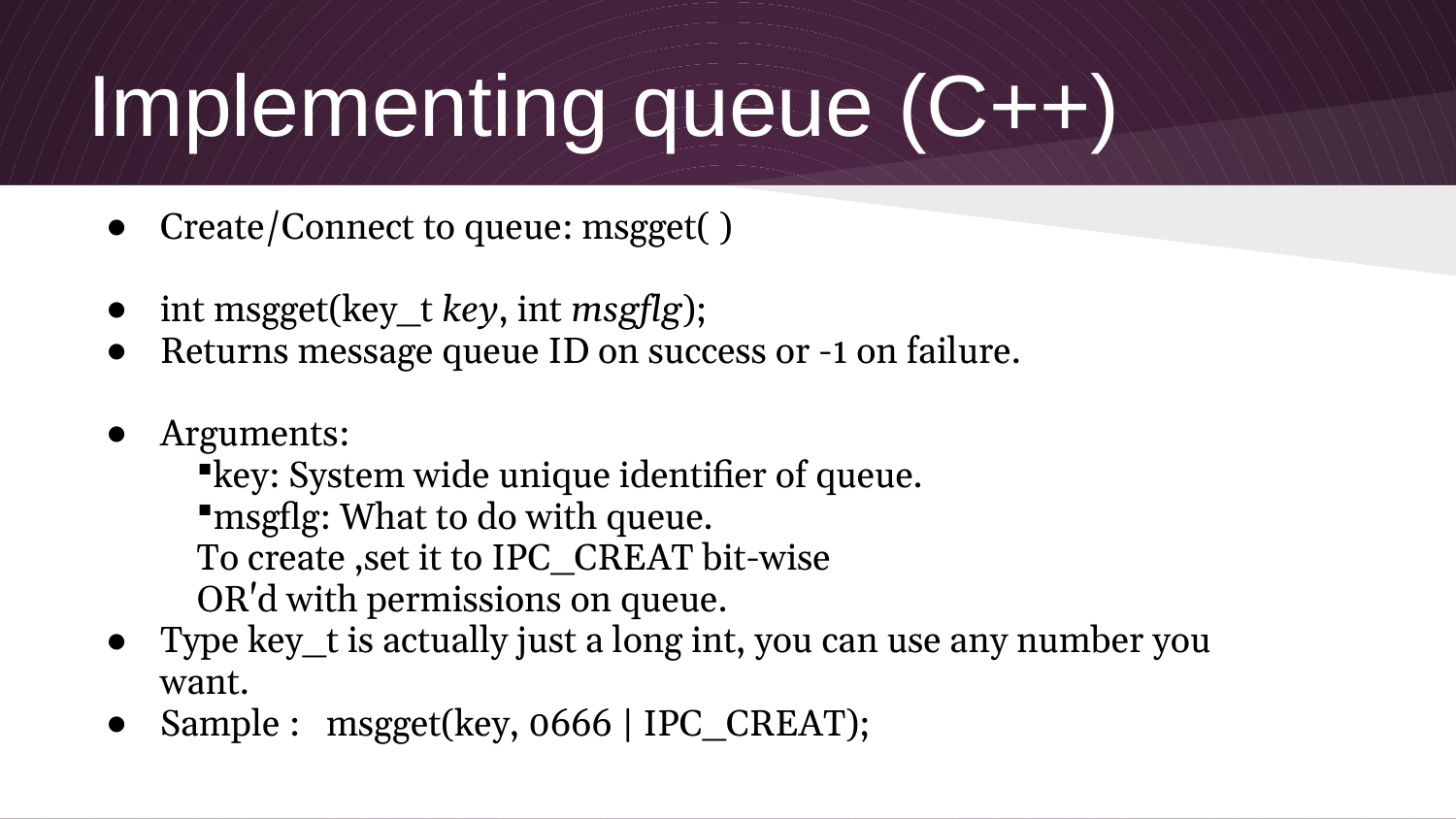

# Implementing queue (C++)
Create/Connect to queue: msgget( )

int msgget(key_t key, int msgflg);
Returns message queue ID on success or -1 on failure.

Arguments:
key: System wide unique identifier of queue.
msgflg: What to do with queue.
To create ,set it to IPC_CREAT bit-wise
OR'd with permissions on queue.
Type key_t is actually just a long int, you can use any number you
want.
Sample :   msgget(key, 0666 | IPC_CREAT);